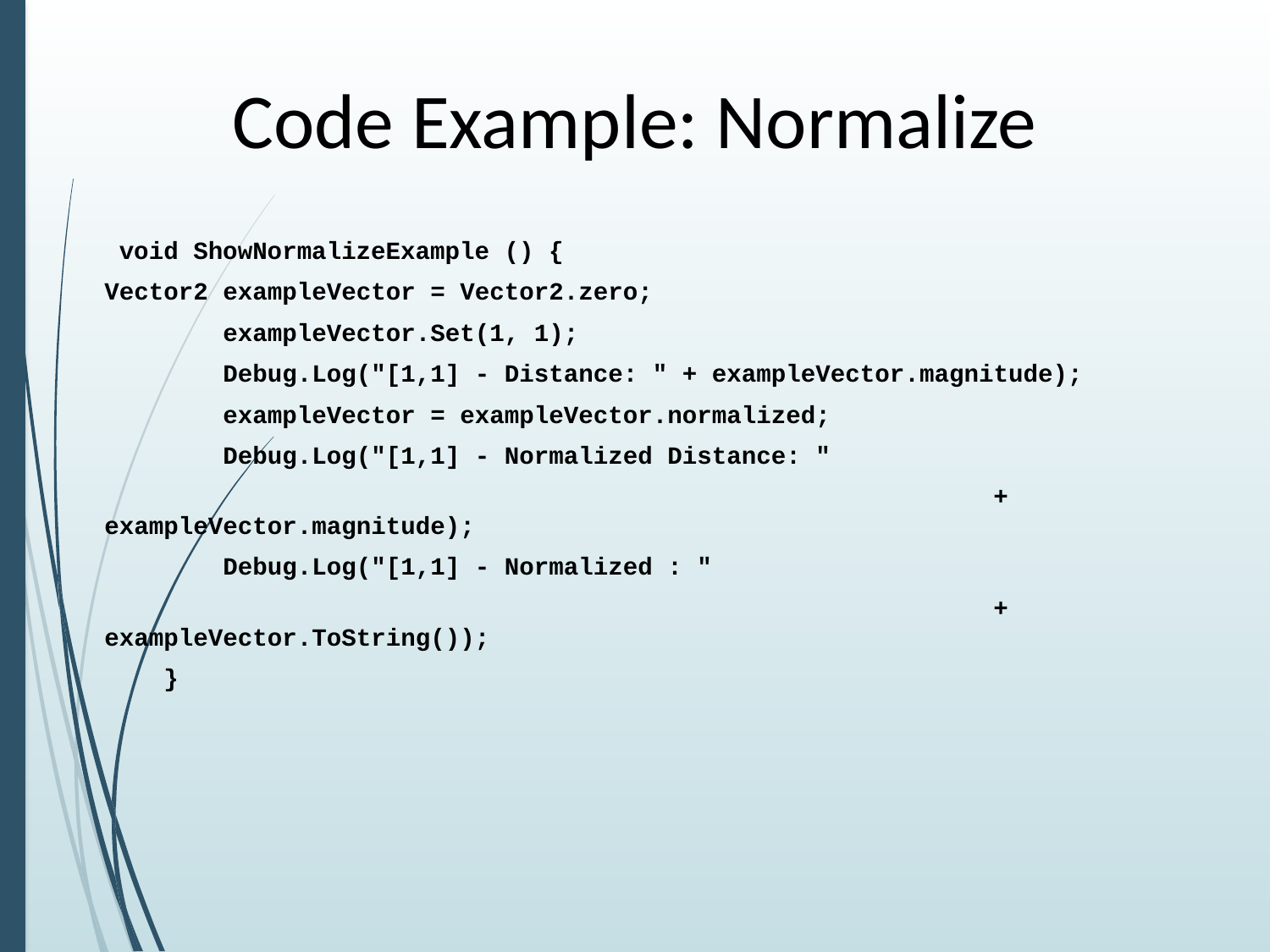

# Code Example: Normalize
 void ShowNormalizeExample () {
Vector2 exampleVector = Vector2.zero;
        exampleVector.Set(1, 1);
        Debug.Log("[1,1] - Distance: " + exampleVector.magnitude);
        exampleVector = exampleVector.normalized;
        Debug.Log("[1,1] - Normalized Distance: "
							+ exampleVector.magnitude);
        Debug.Log("[1,1] - Normalized : "
							+ exampleVector.ToString());
    }